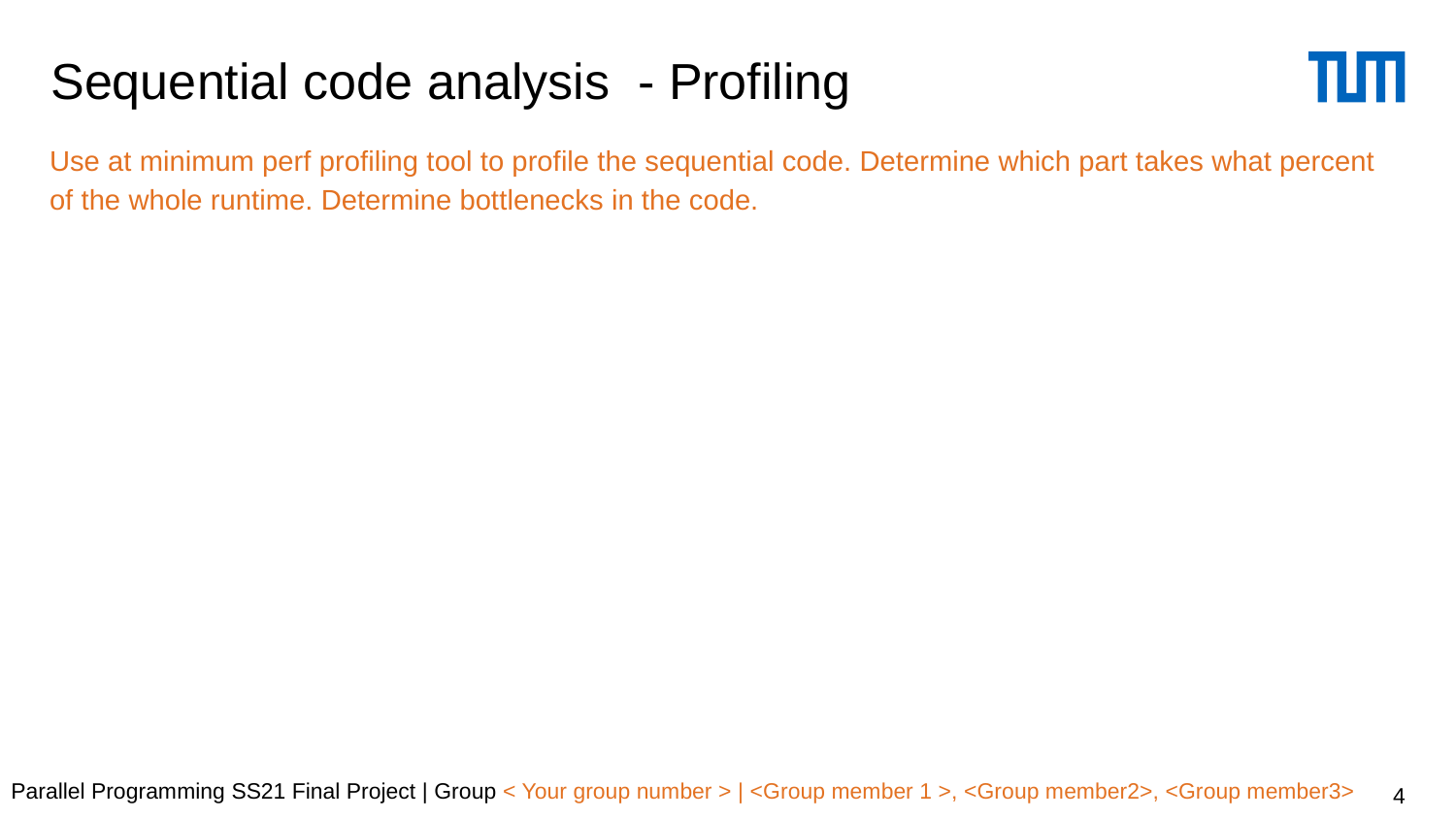

# Sequential code analysis  - Profiling
Use at minimum perf profiling tool to profile the sequential code. Determine which part takes what percent of the whole runtime. Determine bottlenecks in the code.
Parallel Programming SS21 Final Project | Group < Your group number > | <Group member 1 >, <Group member2>, <Group member3>
4